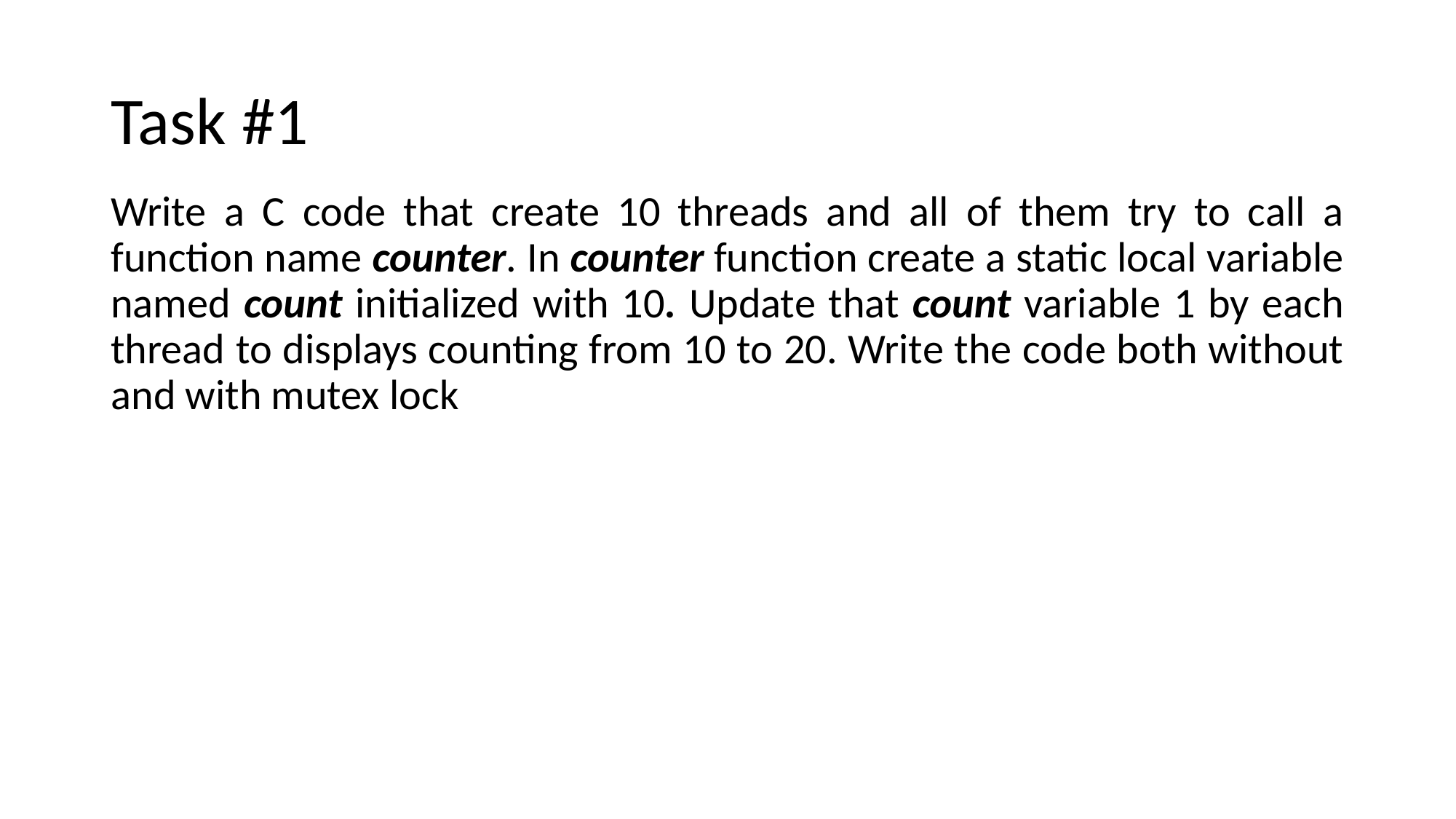

# Task #1
Write a C code that create 10 threads and all of them try to call a function name counter. In counter function create a static local variable named count initialized with 10. Update that count variable 1 by each thread to displays counting from 10 to 20. Write the code both without and with mutex lock